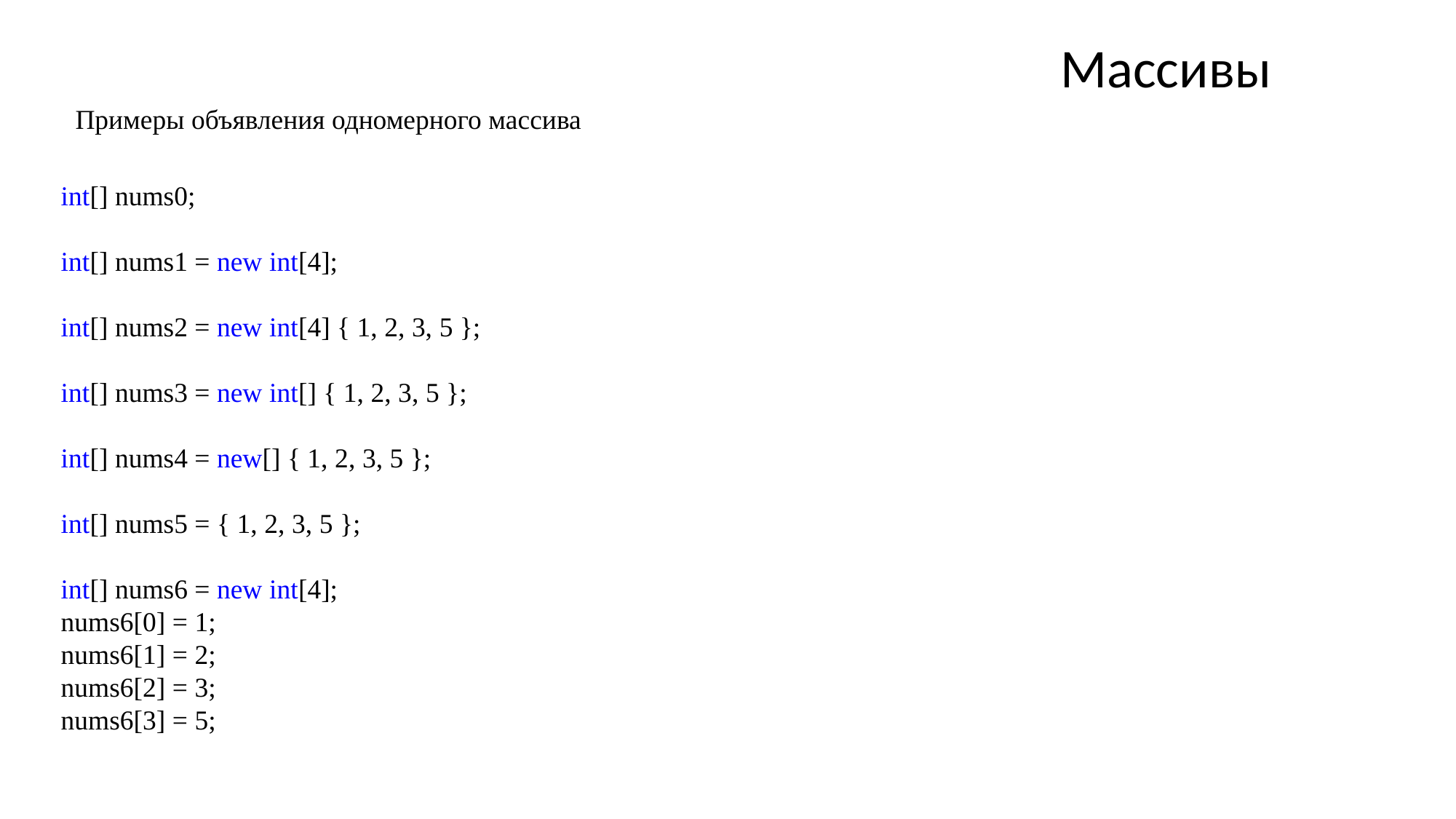

# Массивы
Примеры объявления одномерного массива
            int[] nums0;

            int[] nums1 = new int[4];

            int[] nums2 = new int[4] { 1, 2, 3, 5 };

            int[] nums3 = new int[] { 1, 2, 3, 5 };

            int[] nums4 = new[] { 1, 2, 3, 5 };

            int[] nums5 = { 1, 2, 3, 5 };

            int[] nums6 = new int[4];
            nums6[0] = 1;
            nums6[1] = 2;
            nums6[2] = 3;
            nums6[3] = 5;